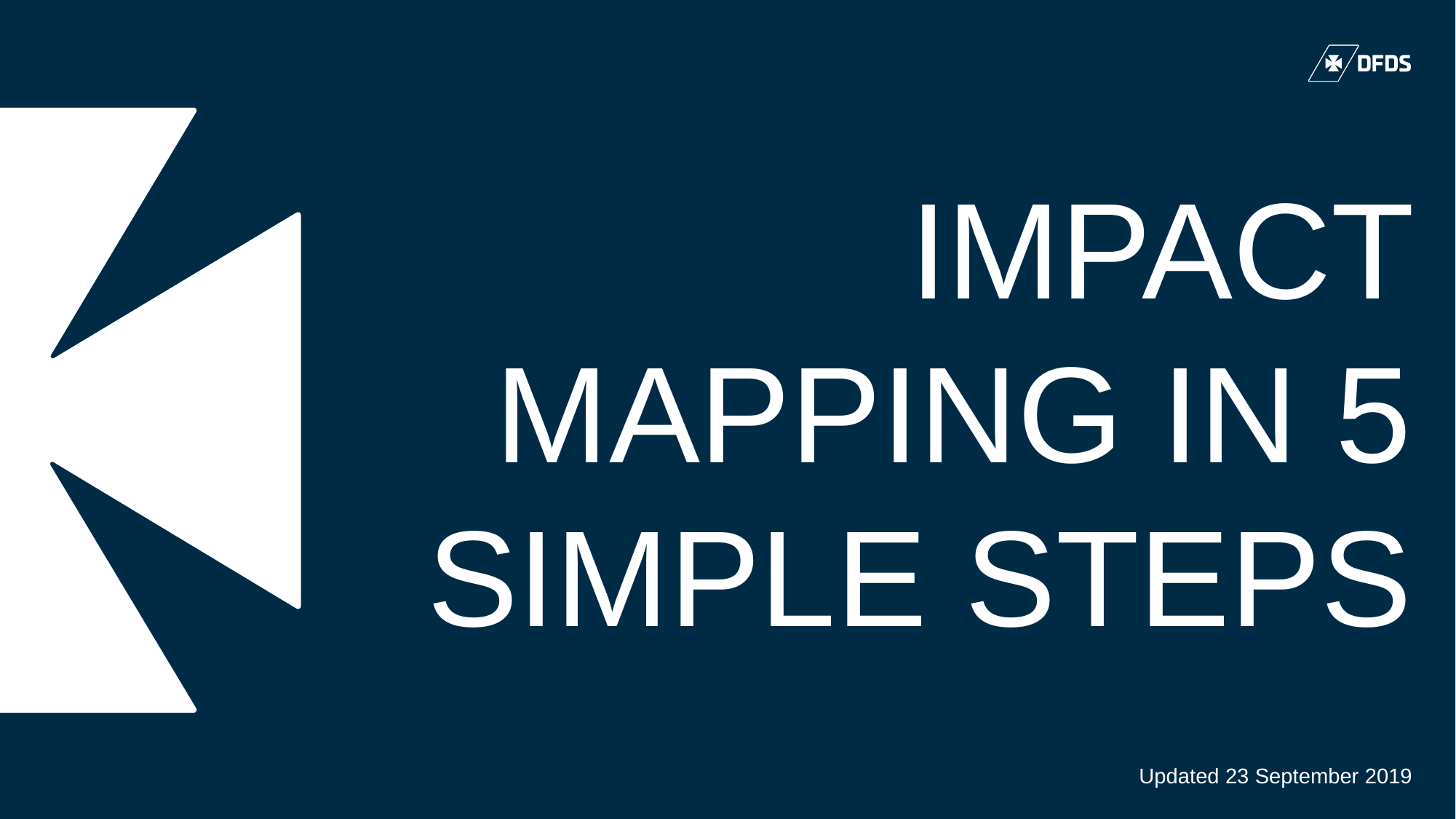

# Impact mapping IN 5 simple steps Updated 23 September 2019